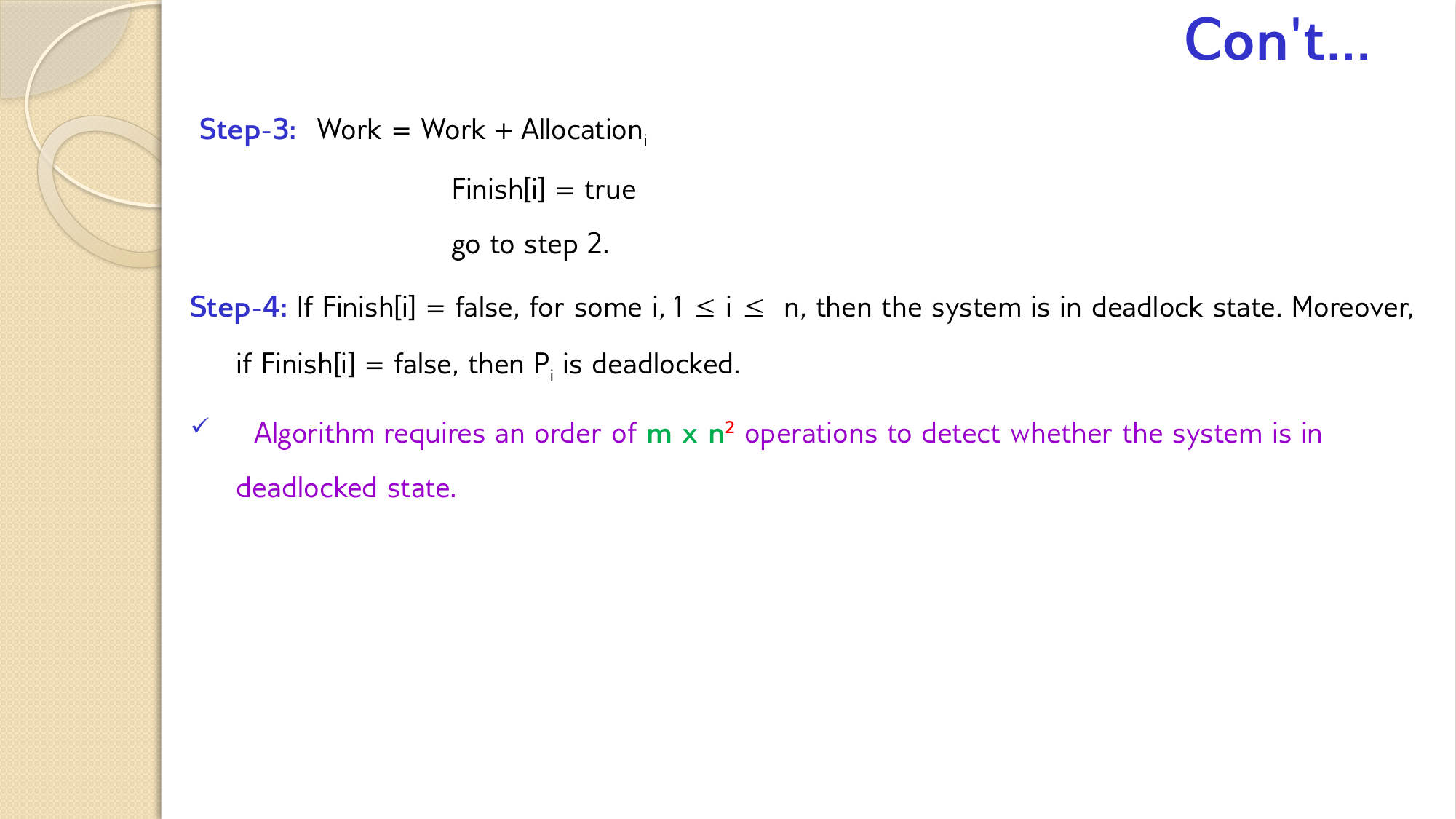

# Con't…
Step-3:  Work = Work + Allocationi
		Finish[i] = true
		go to step 2.
Step-4: If Finish[i] = false, for some i, 1 ≤ i ≤  n, then the system is in deadlock state. Moreover, if Finish[i] = false, then Pi is deadlocked.
  Algorithm requires an order of m x n2 operations to detect whether the system is in deadlocked state.